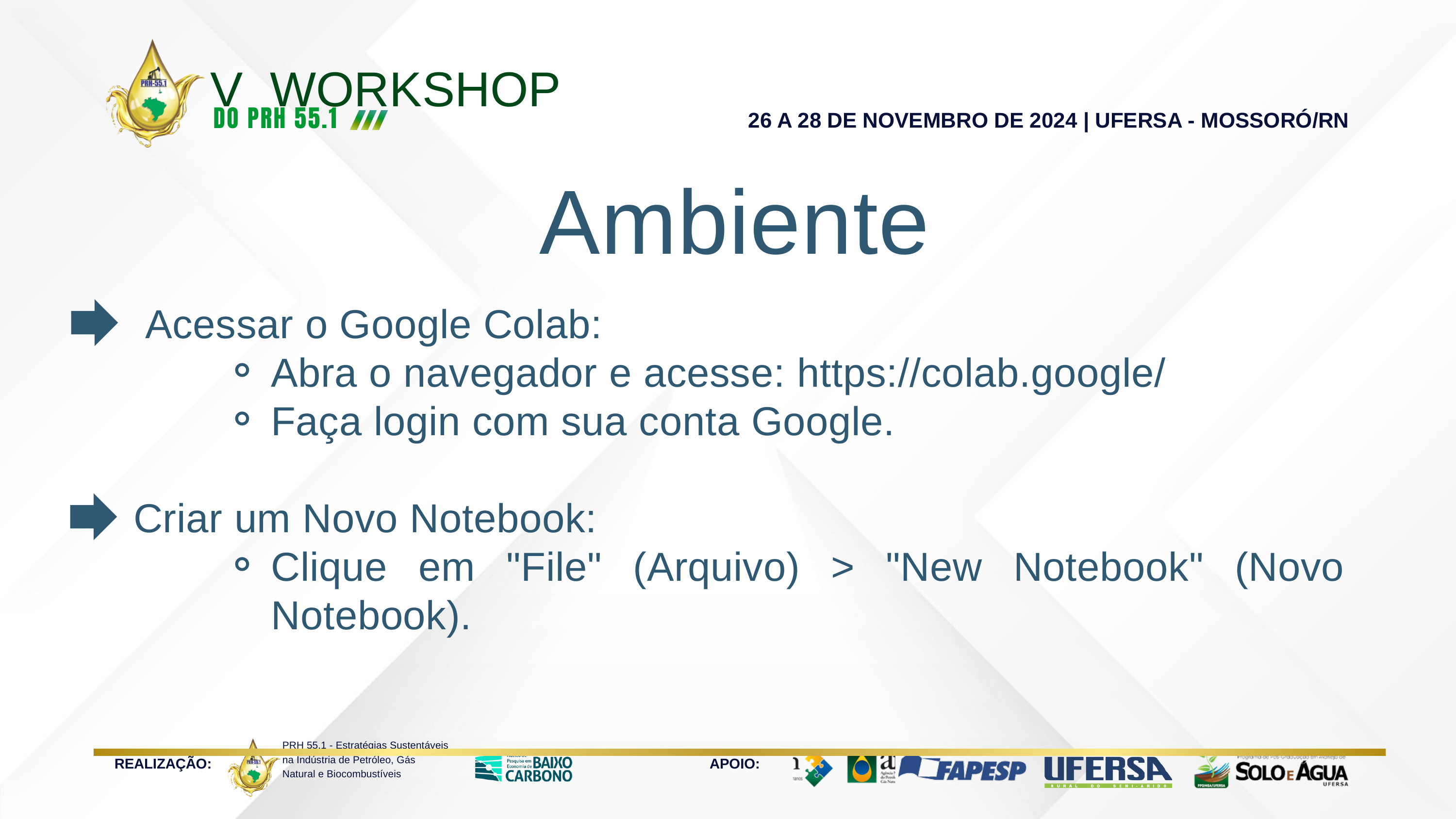

V  WORKSHOP

26 A 28 DE NOVEMBRO DE 2024 | UFERSA - MOSSORÓ/RN
DO PRH 55.1

Ambiente

 Acessar o Google Colab:
Abra o navegador e acesse: https://colab.google/
Faça login com sua conta Google.

Criar um Novo Notebook:
Clique em "File" (Arquivo) > "New Notebook" (Novo Notebook).

PRH 55.1 - Estratégias Sustentáveis na Indústria de Petróleo, Gás Natural e Biocombustíveis

REALIZAÇÃO:
APOIO: